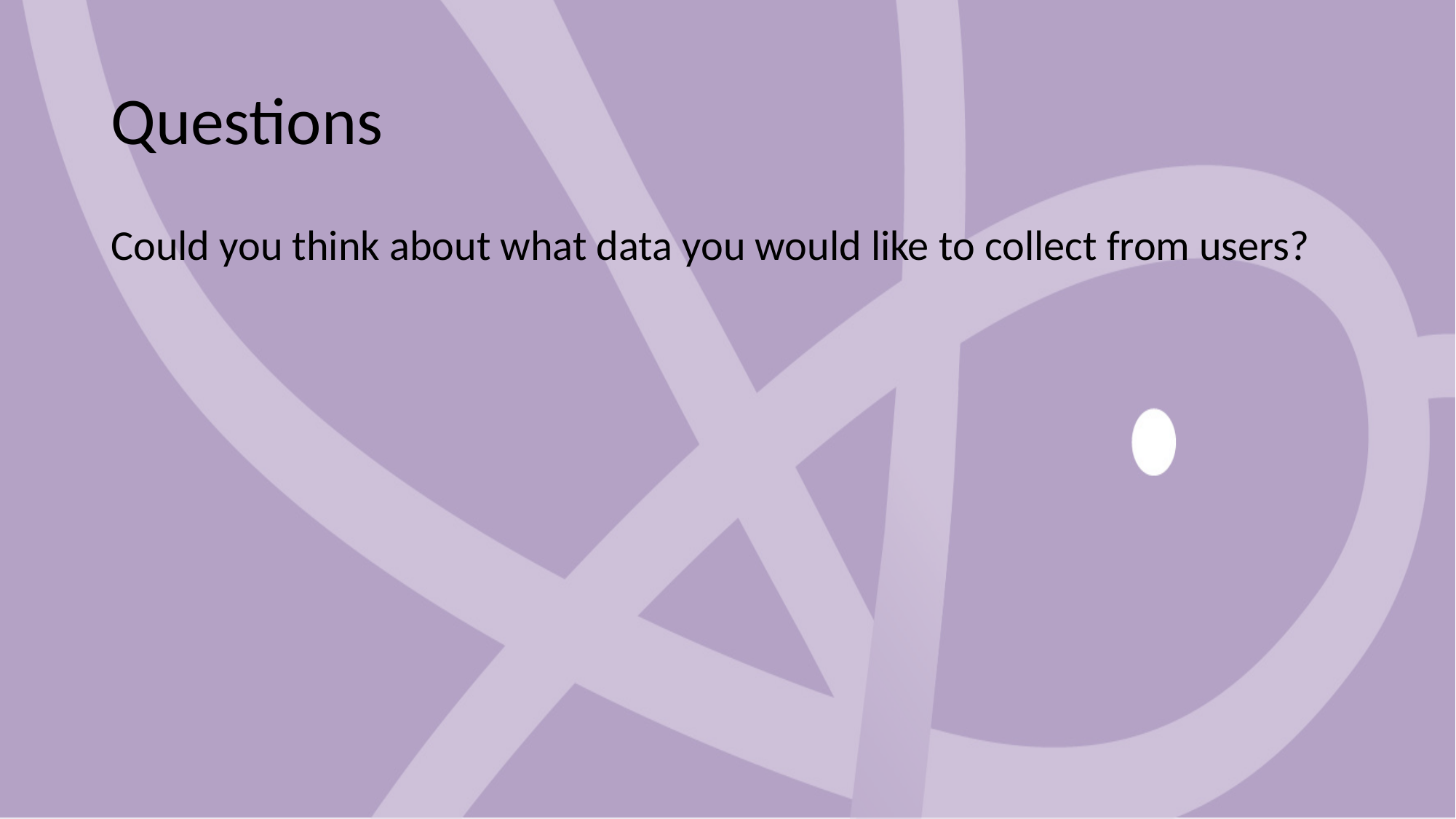

# Questions
Could you think about what data you would like to collect from users?